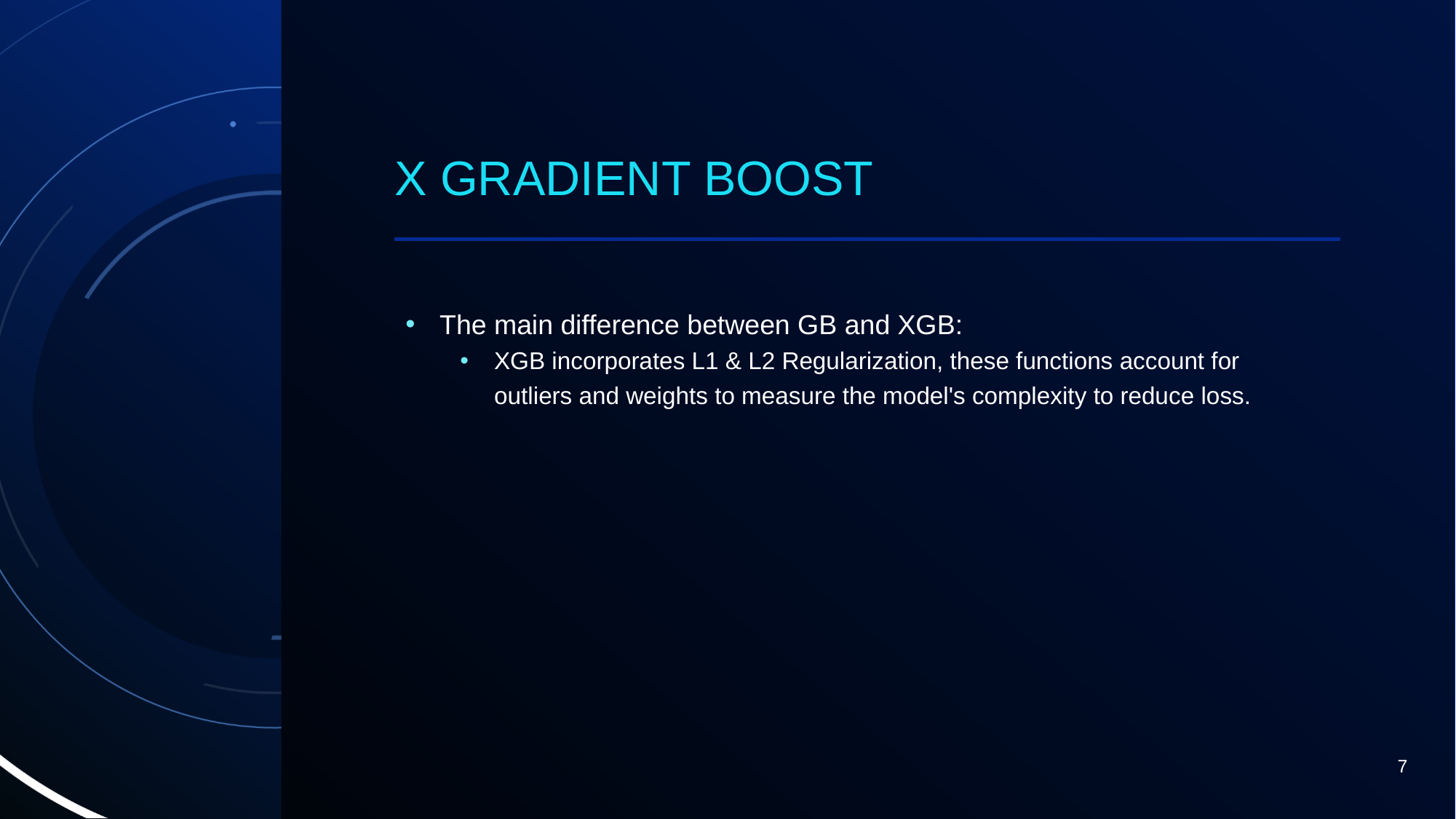

# X GRADIENT BOOST
The main difference between GB and XGB:
XGB incorporates L1 & L2 Regularization, these functions account for outliers and weights to measure the model's complexity to reduce loss.
7